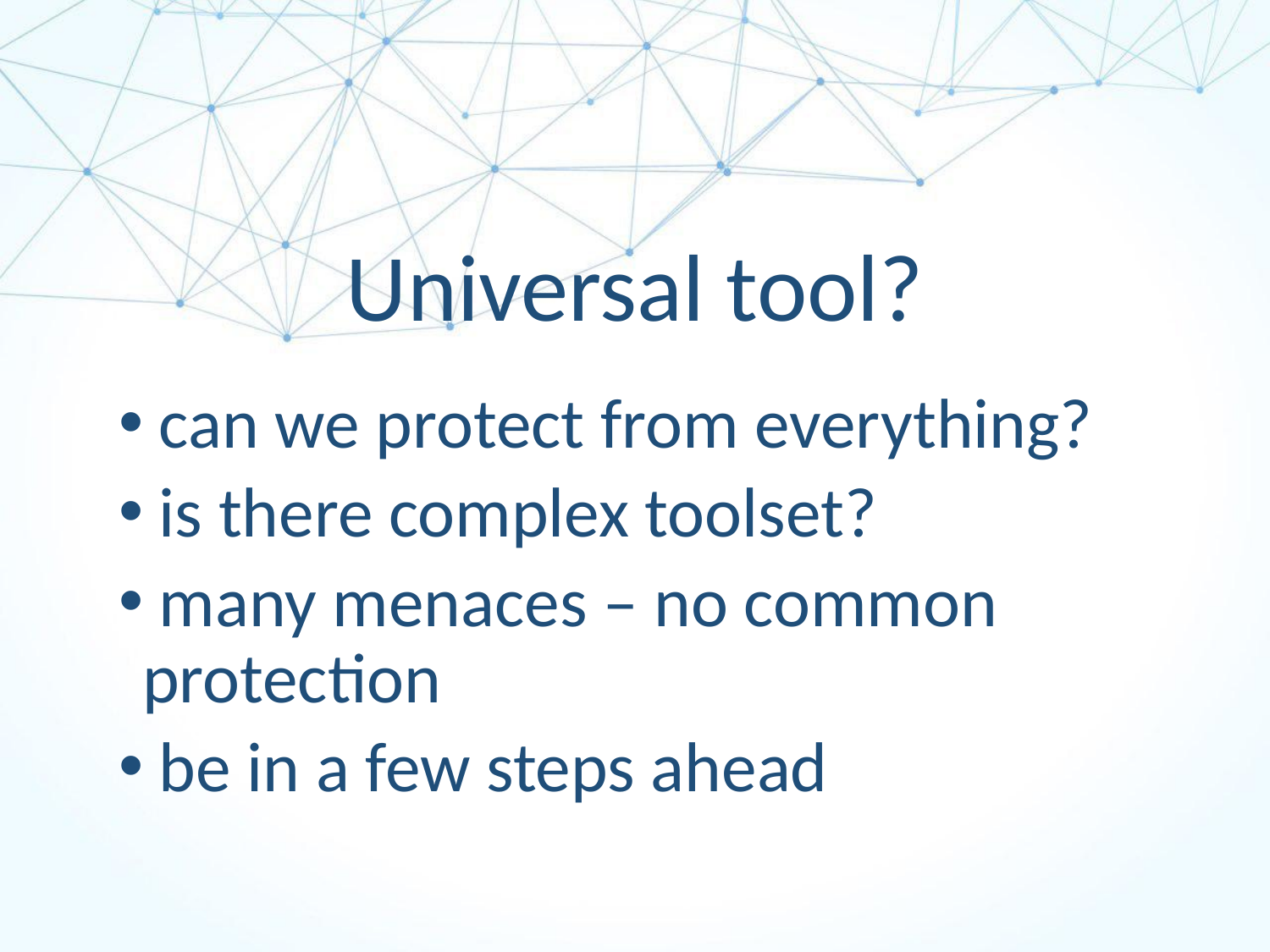

Universal tool?
 can we protect from everything?
 is there complex toolset?
 many menaces – no common protection
 be in a few steps ahead